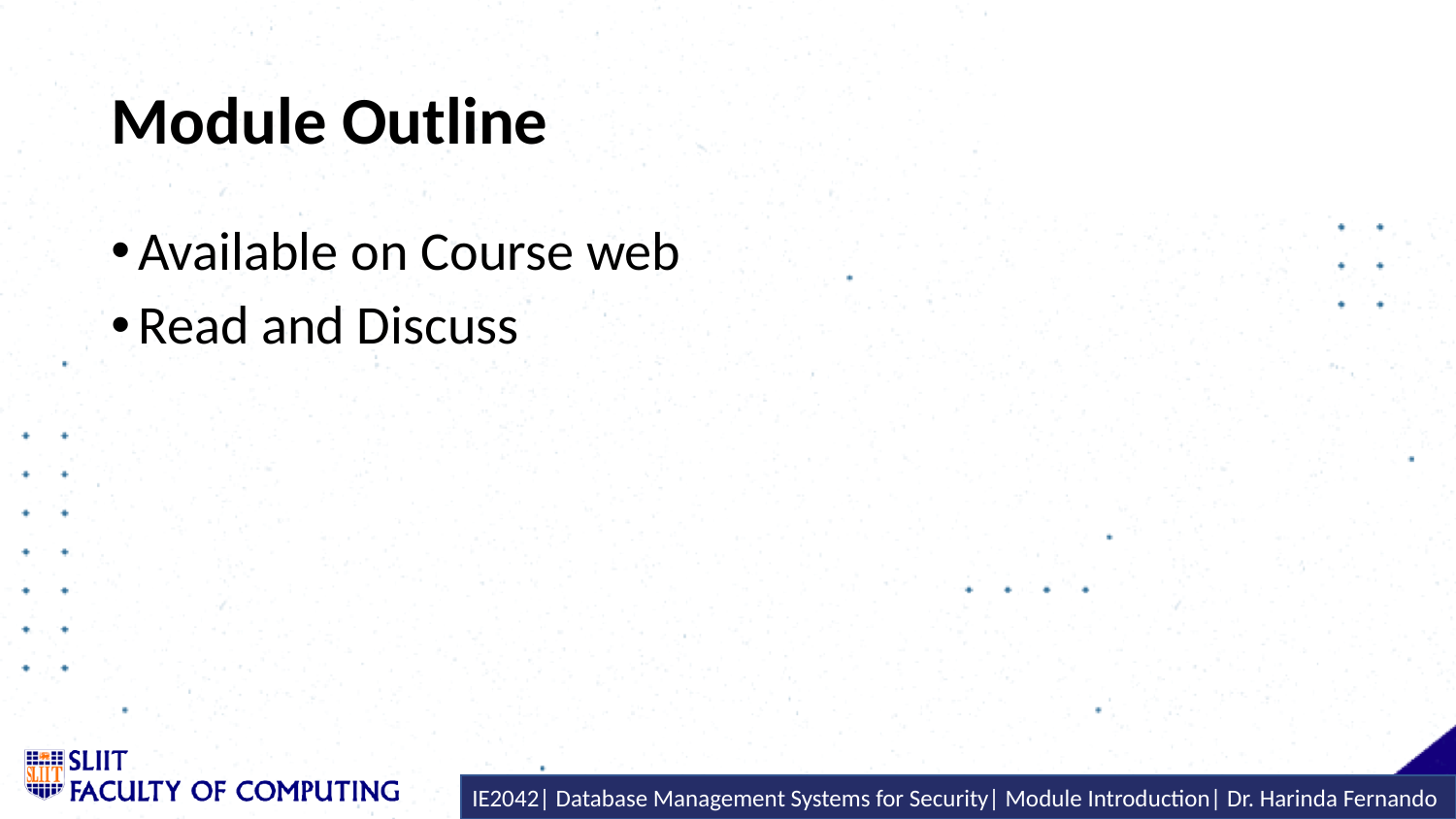

# Module Outline
Available on Course web
Read and Discuss